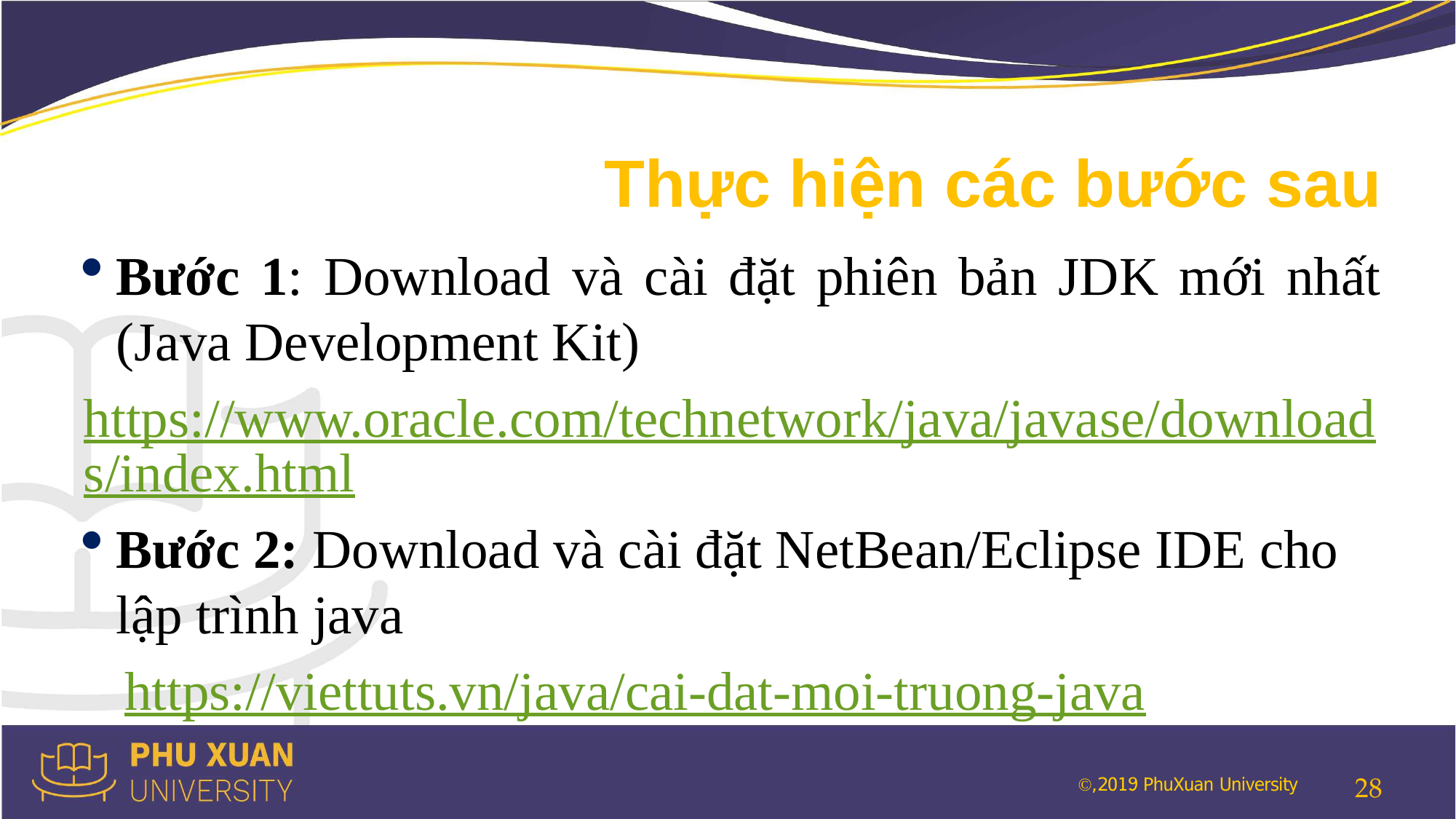

# Thực hiện các bước sau
Bước 1: Download và cài đặt phiên bản JDK mới nhất (Java Development Kit)
https://www.oracle.com/technetwork/java/javase/downloads/index.html
Bước 2: Download và cài đặt NetBean/Eclipse IDE cho lập trình java
https://viettuts.vn/java/cai-dat-moi-truong-java

28